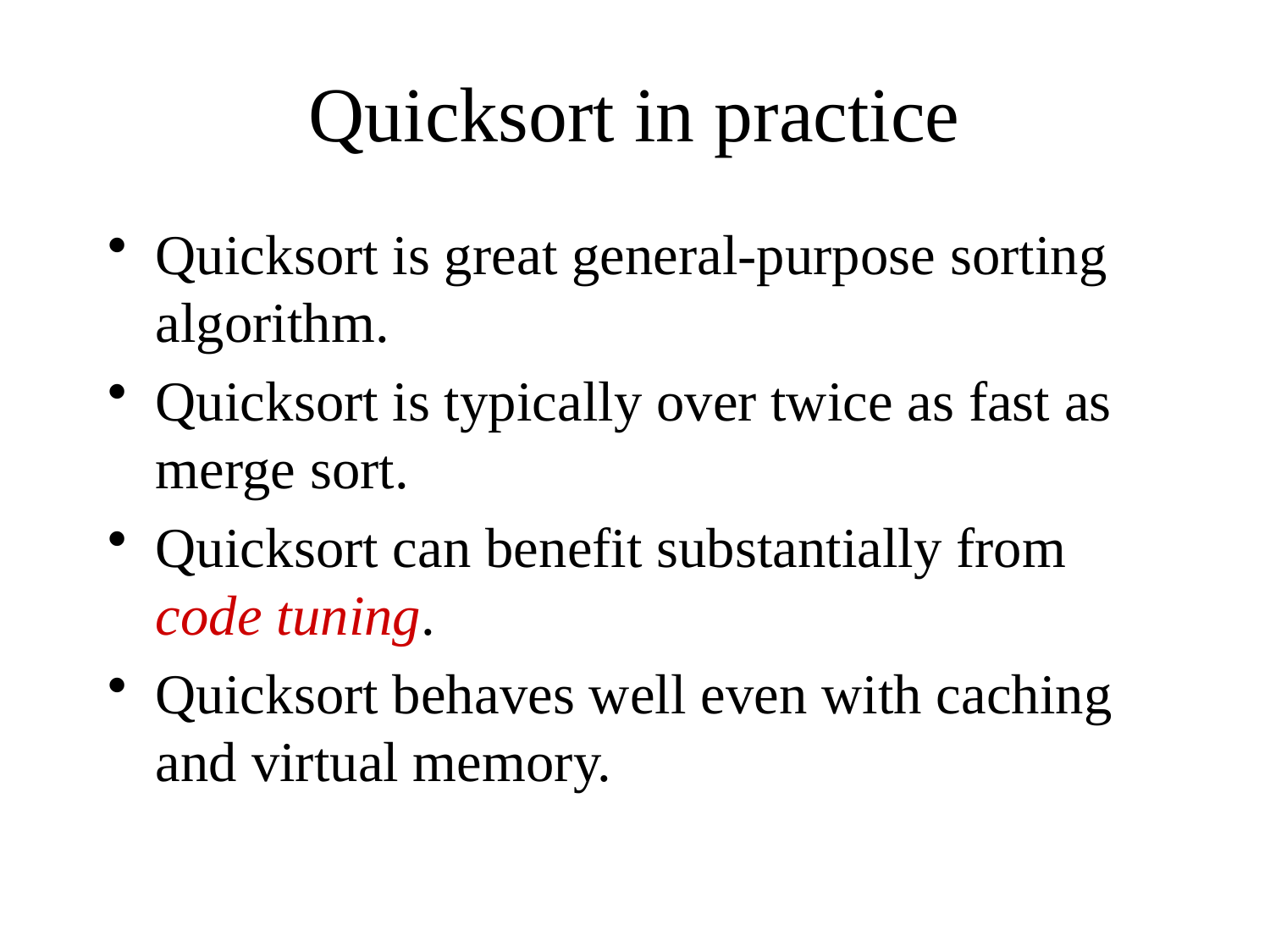

# Quicksort in practice
Quicksort is great general-purpose sorting algorithm.
Quicksort is typically over twice as fast as merge sort.
Quicksort can benefit substantially from code tuning.
Quicksort behaves well even with caching and virtual memory.
41